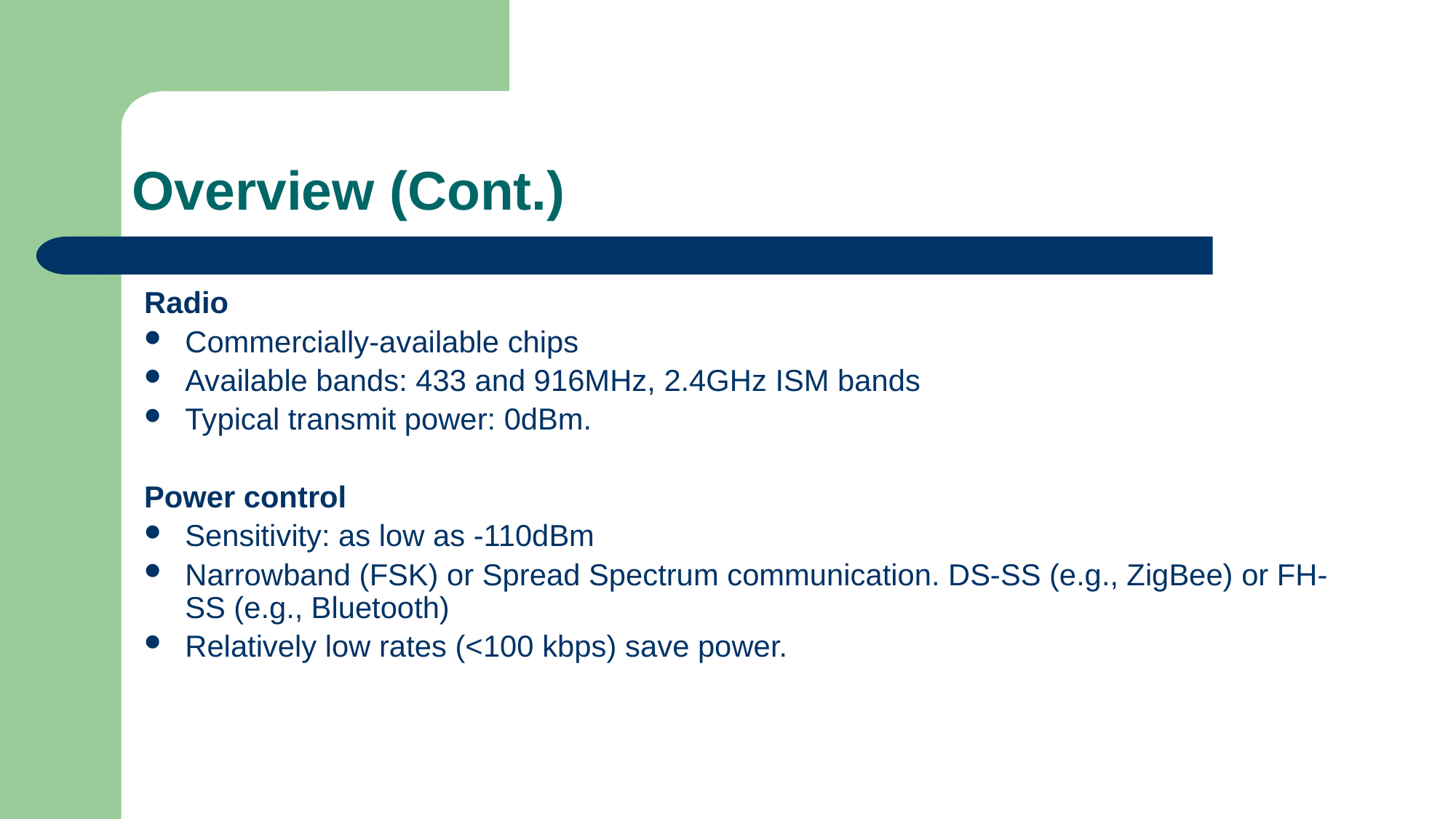

# Overview (Cont.)
Radio
Commercially-available chips
Available bands: 433 and 916MHz, 2.4GHz ISM bands
Typical transmit power: 0dBm.

Power control
Sensitivity: as low as -110dBm
Narrowband (FSK) or Spread Spectrum communication. DS-SS (e.g., ZigBee) or FH-SS (e.g., Bluetooth)
Relatively low rates (<100 kbps) save power.